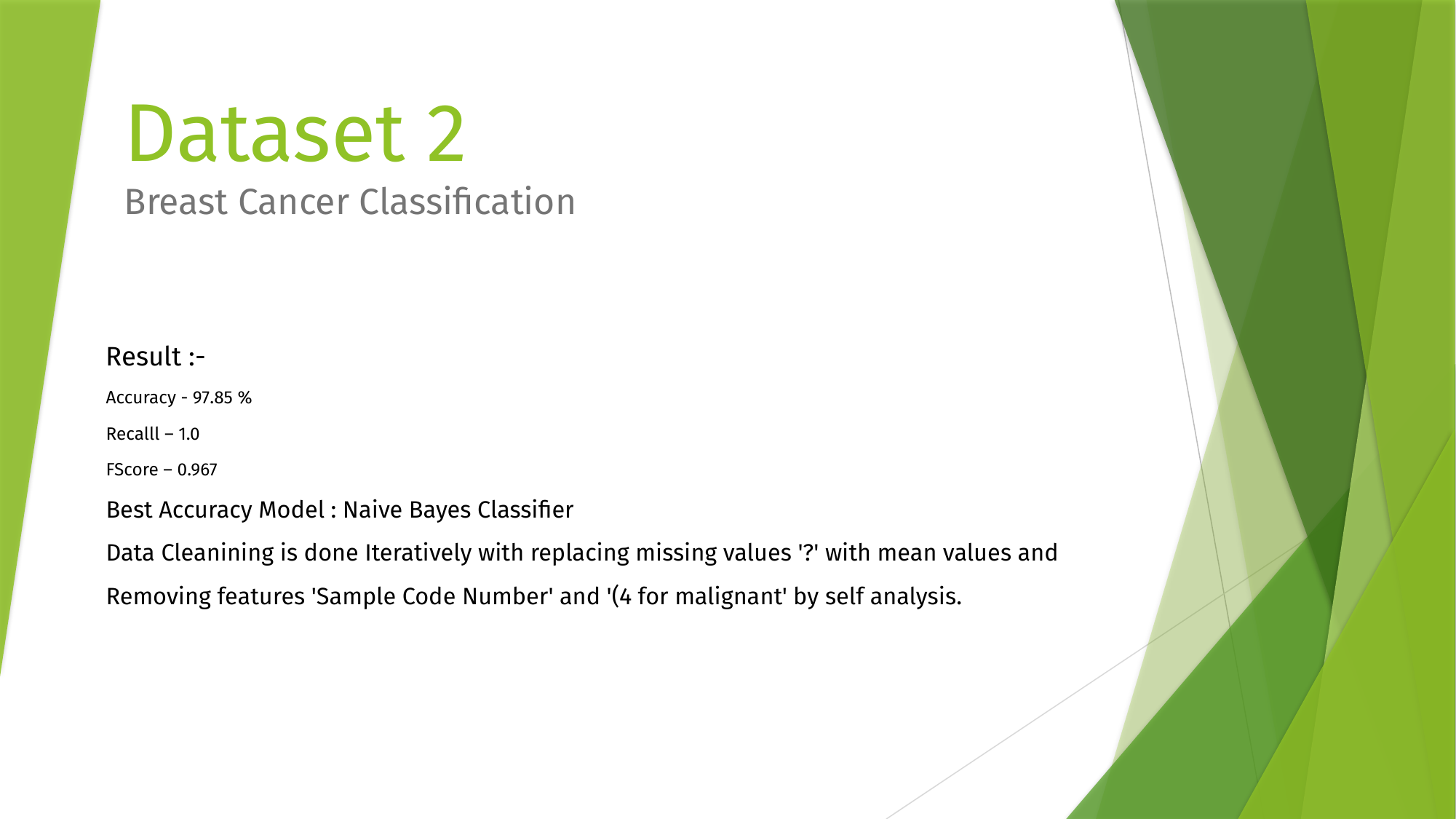

# Dataset 2 Breast Cancer Classification
Result :-
Accuracy - 97.85 %
Recalll – 1.0
FScore – 0.967
Best Accuracy Model : Naive Bayes Classifier
Data Cleanining is done Iteratively with replacing missing values '?' with mean values and
Removing features 'Sample Code Number' and '(4 for malignant' by self analysis.